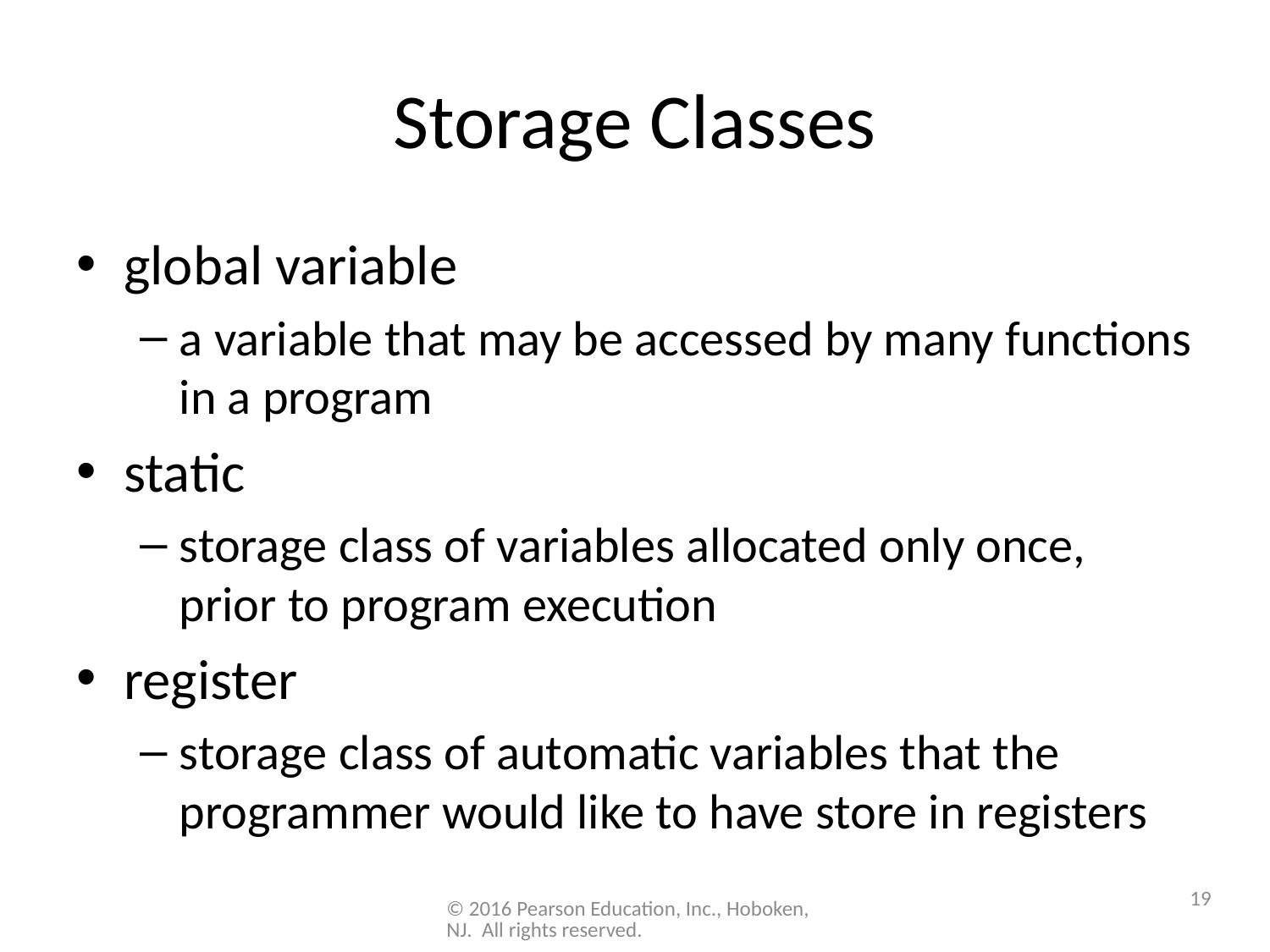

# Storage Classes
global variable
a variable that may be accessed by many functions in a program
static
storage class of variables allocated only once, prior to program execution
register
storage class of automatic variables that the programmer would like to have store in registers
19
© 2016 Pearson Education, Inc., Hoboken, NJ.  All rights reserved.